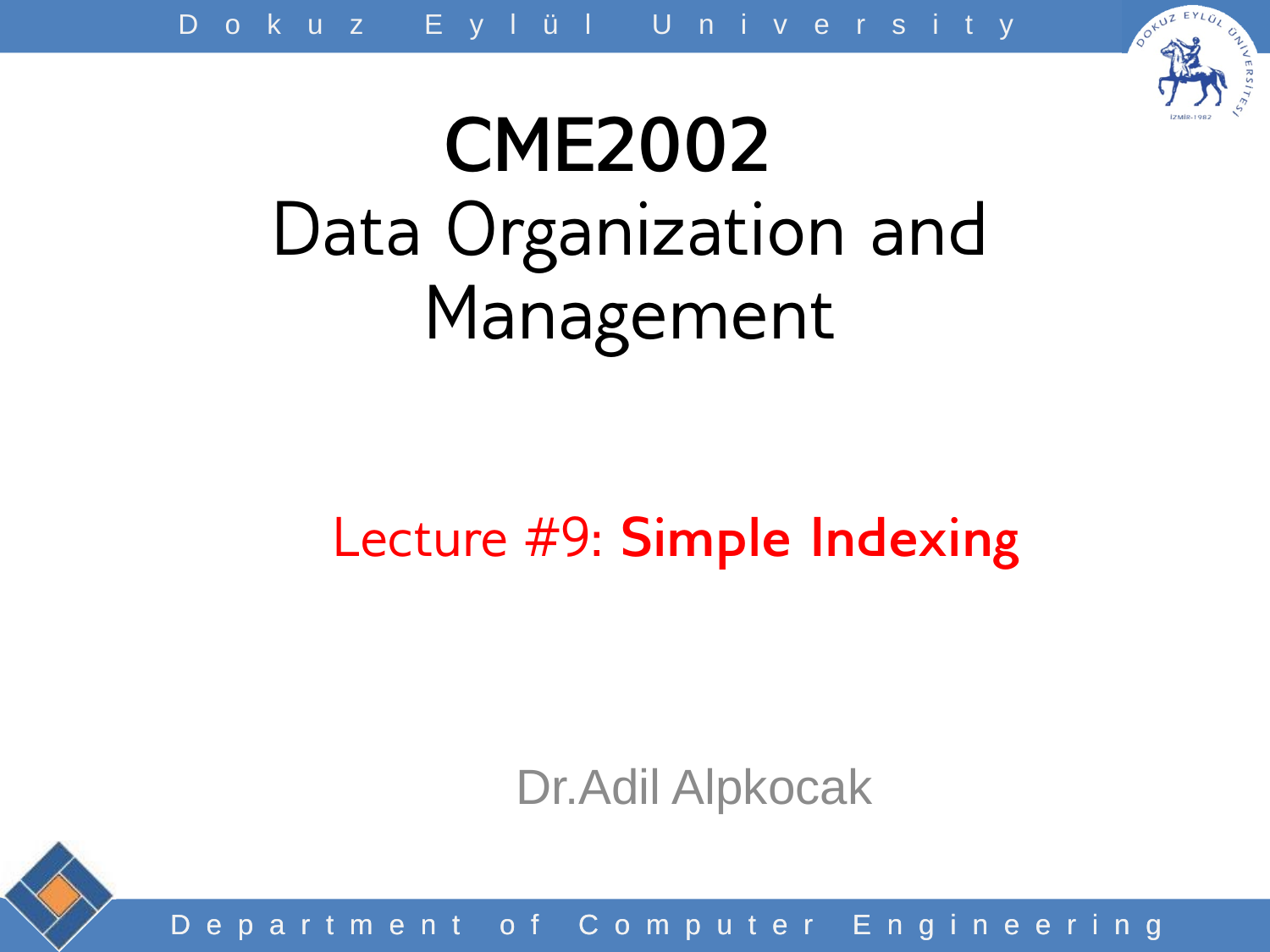

CME2002
Data Organization and Management
# Lecture #9: Simple Indexing
Dr.Adil Alpkocak